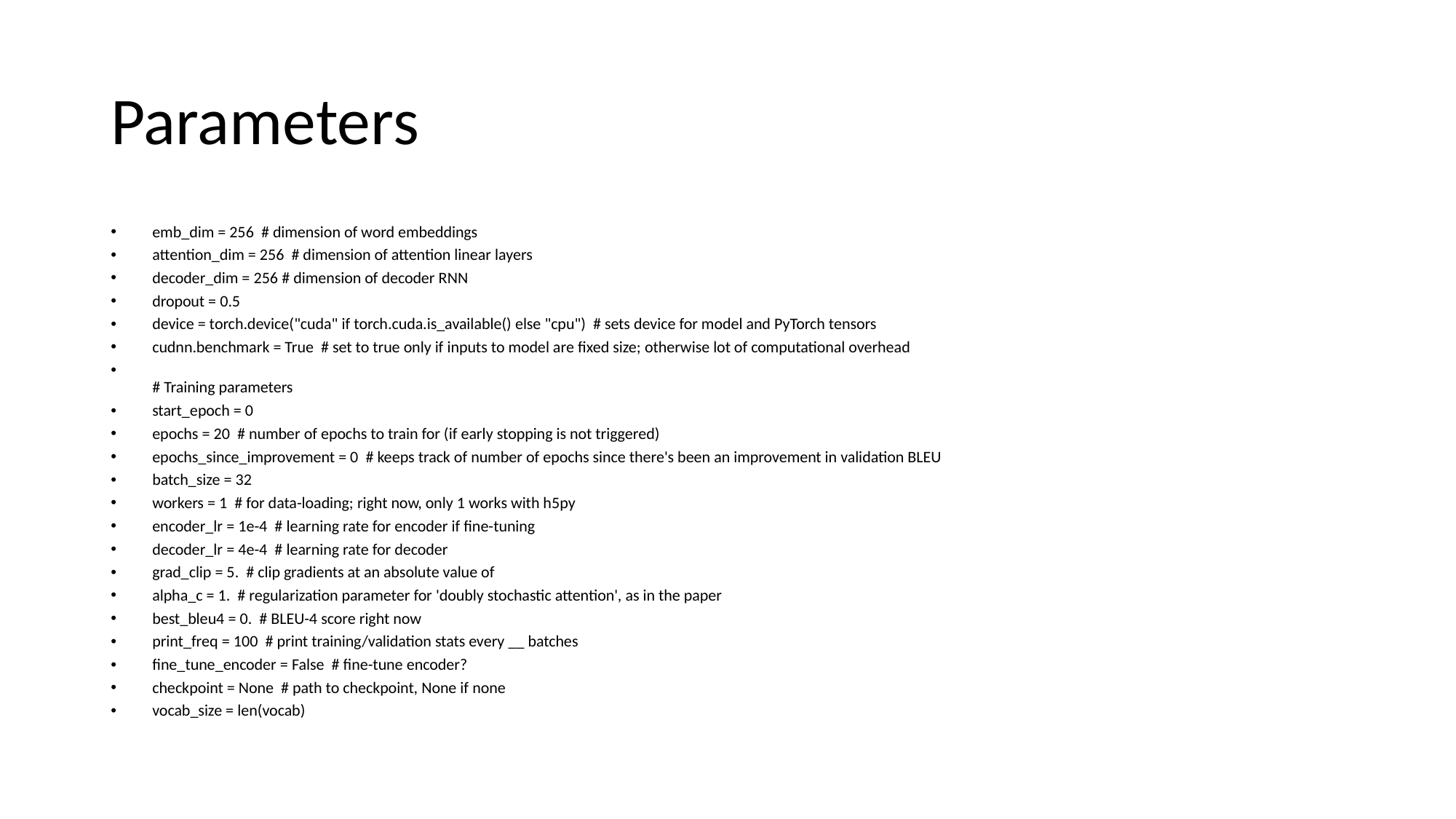

# Parameters
emb_dim = 256  # dimension of word embeddings
attention_dim = 256  # dimension of attention linear layers
decoder_dim = 256 # dimension of decoder RNN
dropout = 0.5
device = torch.device("cuda" if torch.cuda.is_available() else "cpu")  # sets device for model and PyTorch tensors
cudnn.benchmark = True  # set to true only if inputs to model are fixed size; otherwise lot of computational overhead
# Training parameters
start_epoch = 0
epochs = 20  # number of epochs to train for (if early stopping is not triggered)
epochs_since_improvement = 0  # keeps track of number of epochs since there's been an improvement in validation BLEU
batch_size = 32
workers = 1  # for data-loading; right now, only 1 works with h5py
encoder_lr = 1e-4  # learning rate for encoder if fine-tuning
decoder_lr = 4e-4  # learning rate for decoder
grad_clip = 5.  # clip gradients at an absolute value of
alpha_c = 1.  # regularization parameter for 'doubly stochastic attention', as in the paper
best_bleu4 = 0.  # BLEU-4 score right now
print_freq = 100  # print training/validation stats every __ batches
fine_tune_encoder = False  # fine-tune encoder?
checkpoint = None  # path to checkpoint, None if none
vocab_size = len(vocab)